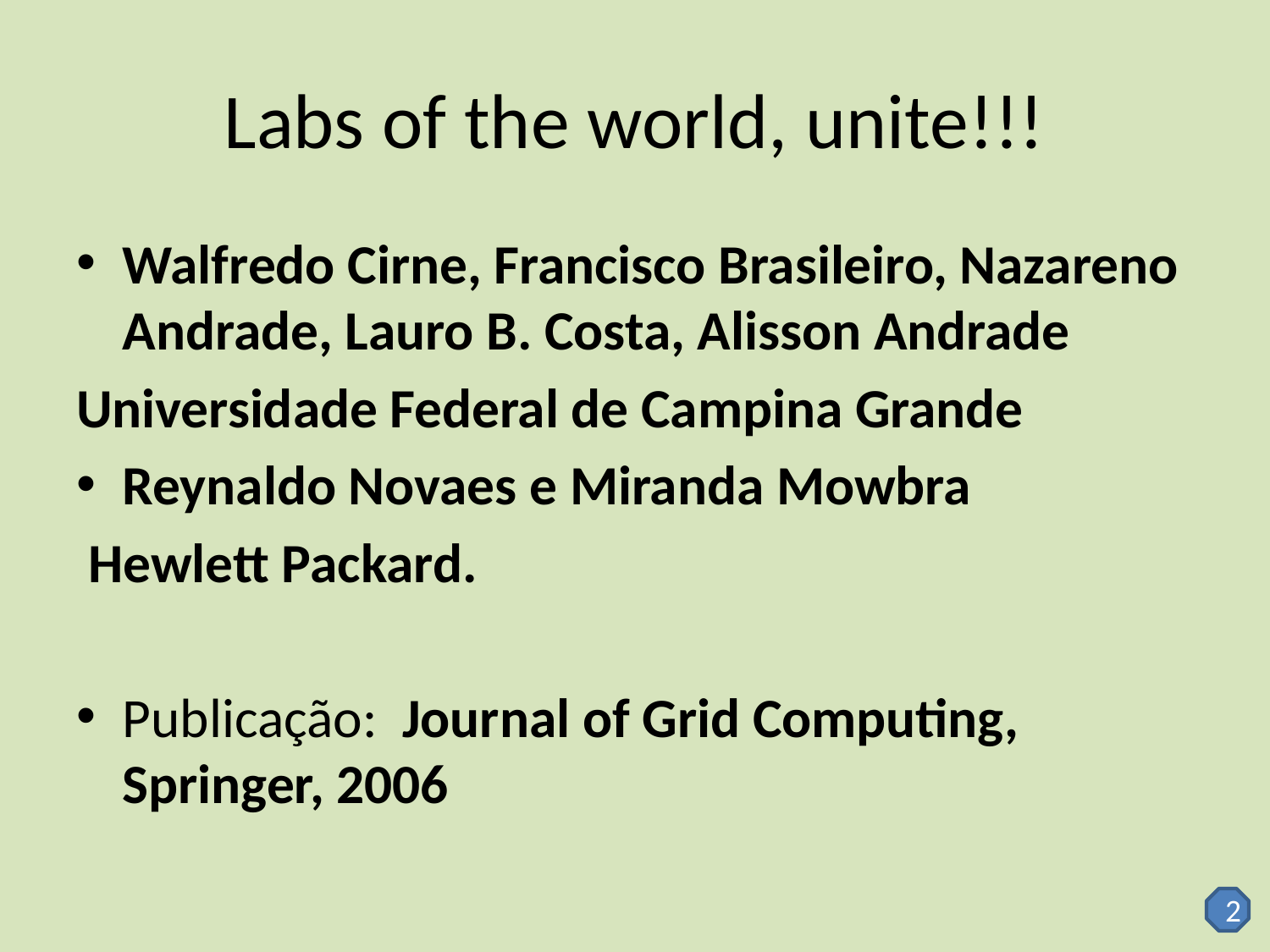

# Labs of the world, unite!!!
Walfredo Cirne, Francisco Brasileiro, Nazareno Andrade, Lauro B. Costa, Alisson Andrade
Universidade Federal de Campina Grande
Reynaldo Novaes e Miranda Mowbra
 Hewlett Packard.

Publicação:  Journal of Grid Computing, Springer, 2006
2